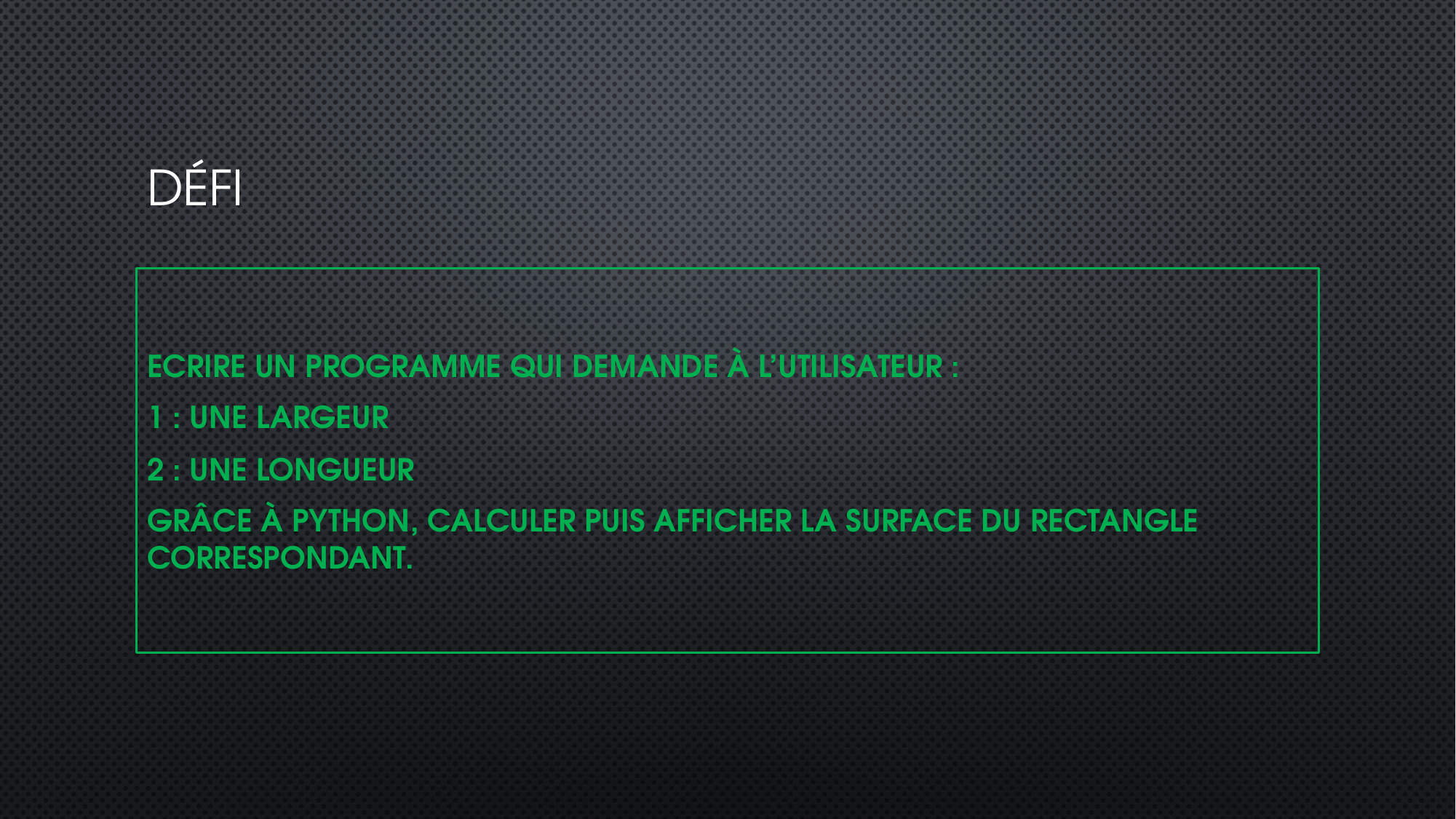

# Défi
Ecrire un programme qui demande à l’utilisateur :
1 : une largeur
2 : une longueur
Grâce à Python, calculer puis afficher la surface du rectangle correspondant.